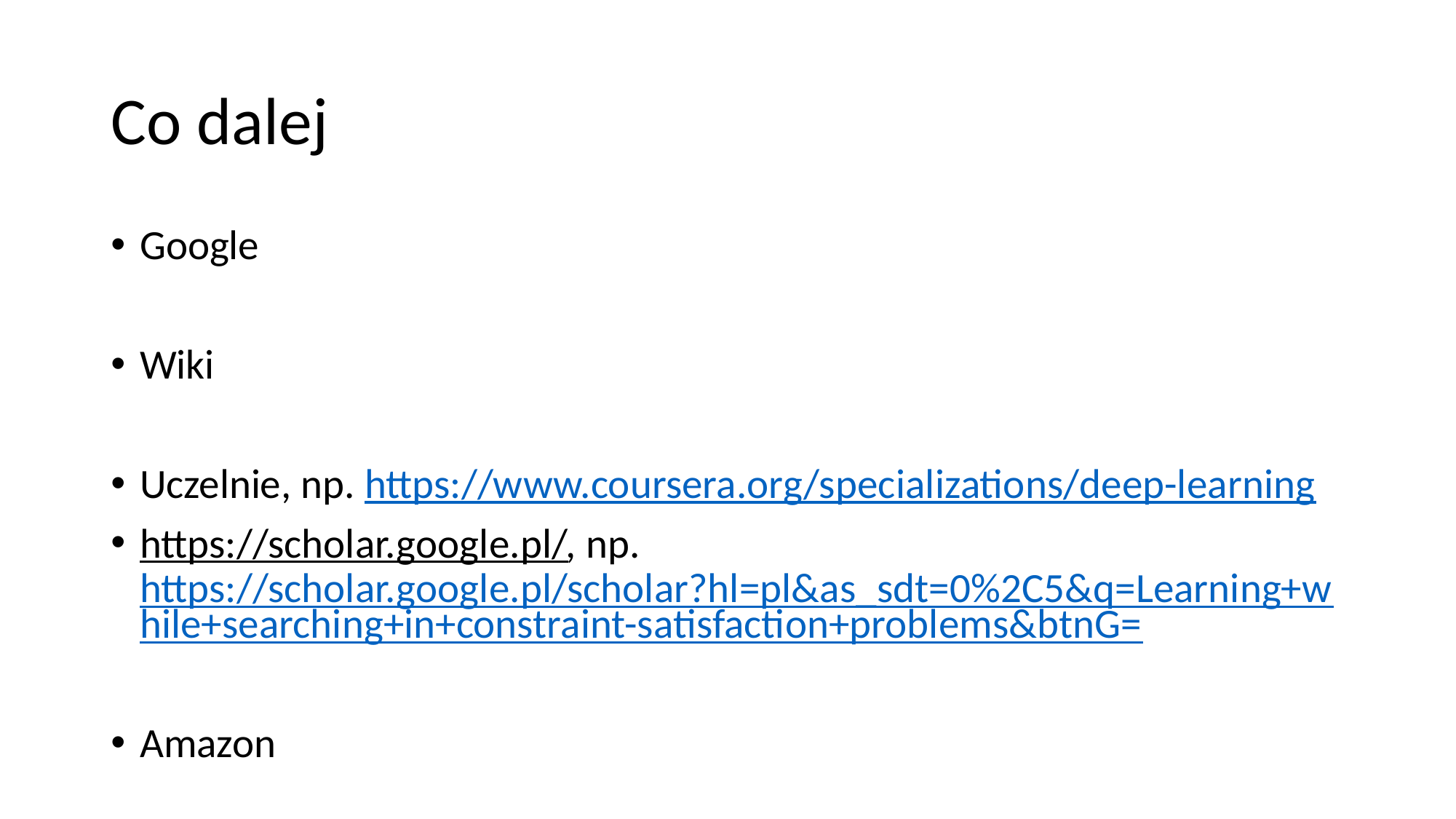

# Co dalej
Google

Wiki

Uczelnie, np. https://www.coursera.org/specializations/deep-learning
https://scholar.google.pl/, np. https://scholar.google.pl/scholar?hl=pl&as_sdt=0%2C5&q=Learning+while+searching+in+constraint-satisfaction+problems&btnG=

Amazon